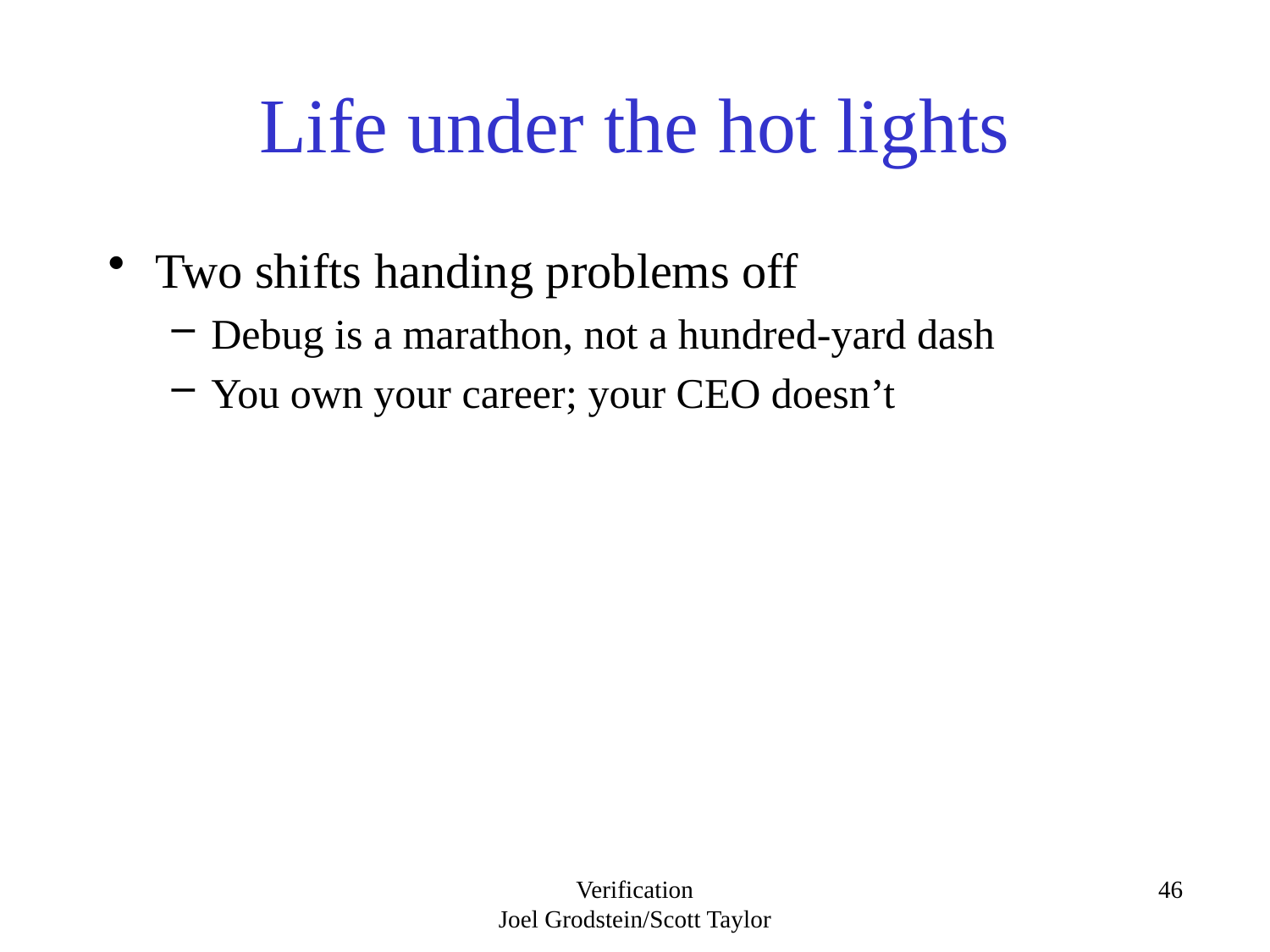

# Life under the hot lights
Two shifts handing problems off
Debug is a marathon, not a hundred-yard dash
You own your career; your CEO doesn’t

Verification
Joel Grodstein/Scott Taylor